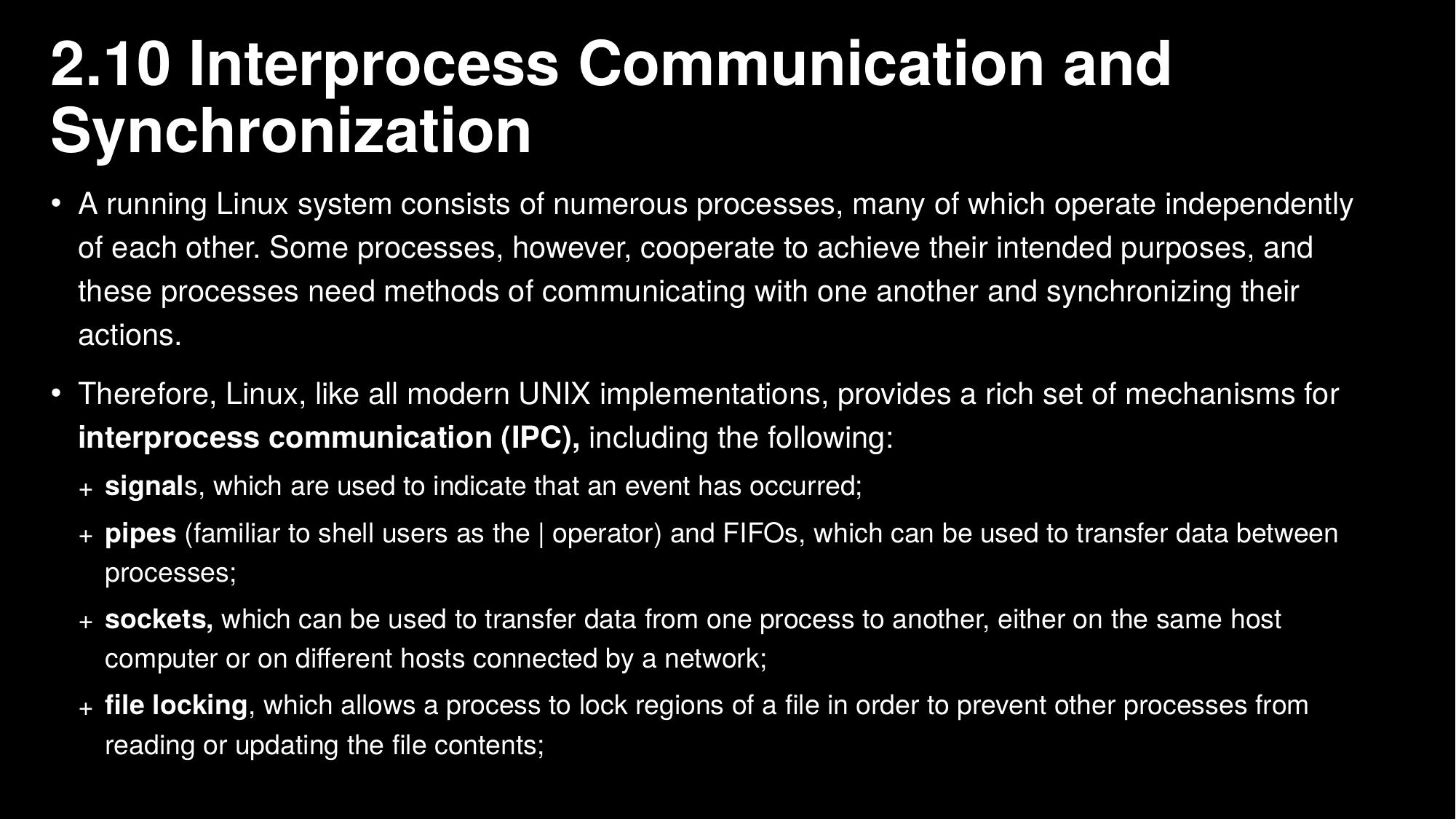

# 2.10 Interprocess Communication and Synchronization
A running Linux system consists of numerous processes, many of which operate independently of each other. Some processes, however, cooperate to achieve their intended purposes, and these processes need methods of communicating with one another and synchronizing their actions.
Therefore, Linux, like all modern UNIX implementations, provides a rich set of mechanisms for interprocess communication (IPC), including the following:
signals, which are used to indicate that an event has occurred;
pipes (familiar to shell users as the | operator) and FIFOs, which can be used to transfer data between processes;
sockets, which can be used to transfer data from one process to another, either on the same host computer or on different hosts connected by a network;
file locking, which allows a process to lock regions of a file in order to prevent other processes from reading or updating the file contents;